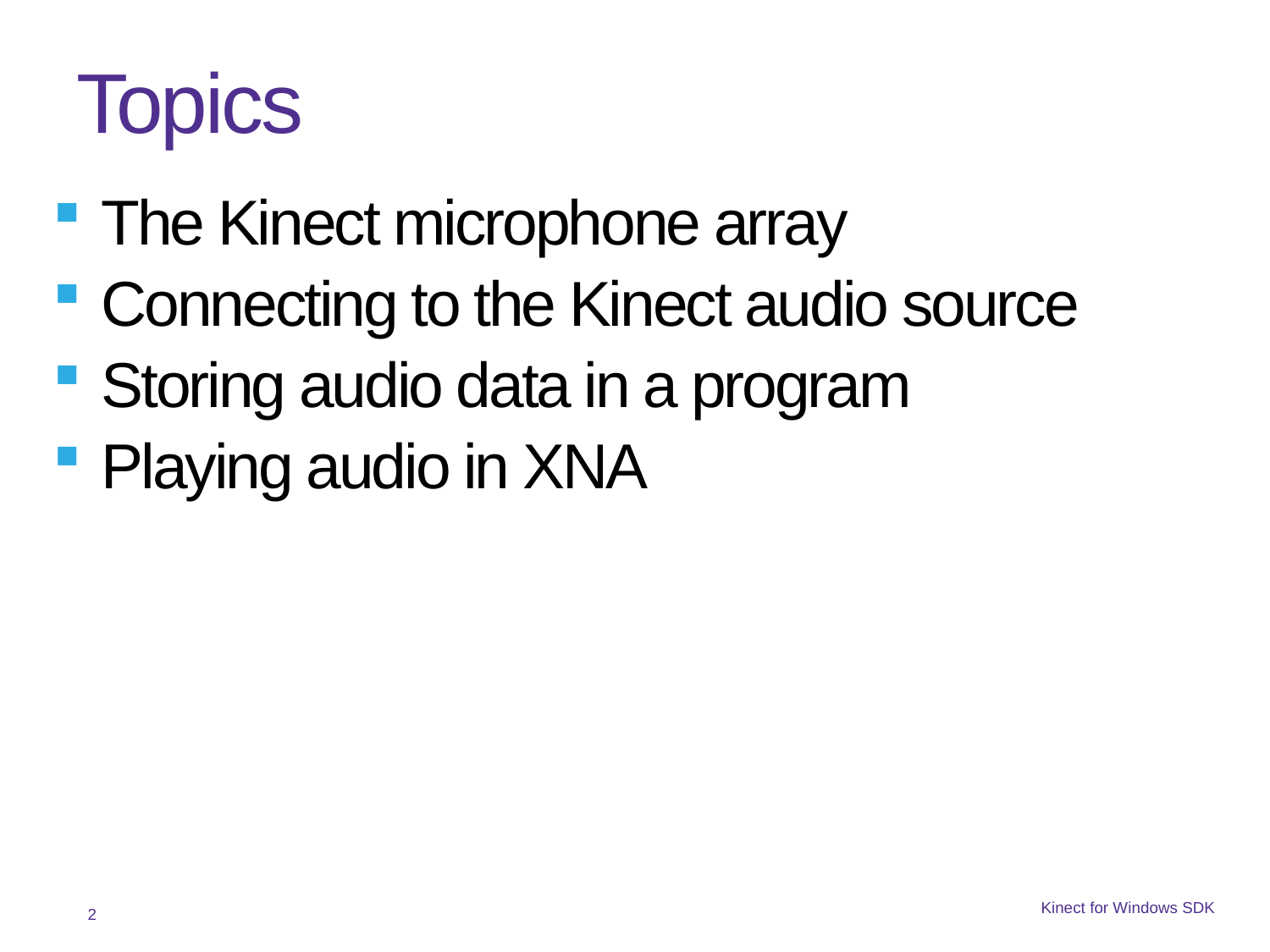

# Topics
The Kinect microphone array
Connecting to the Kinect audio source
Storing audio data in a program
Playing audio in XNA

2